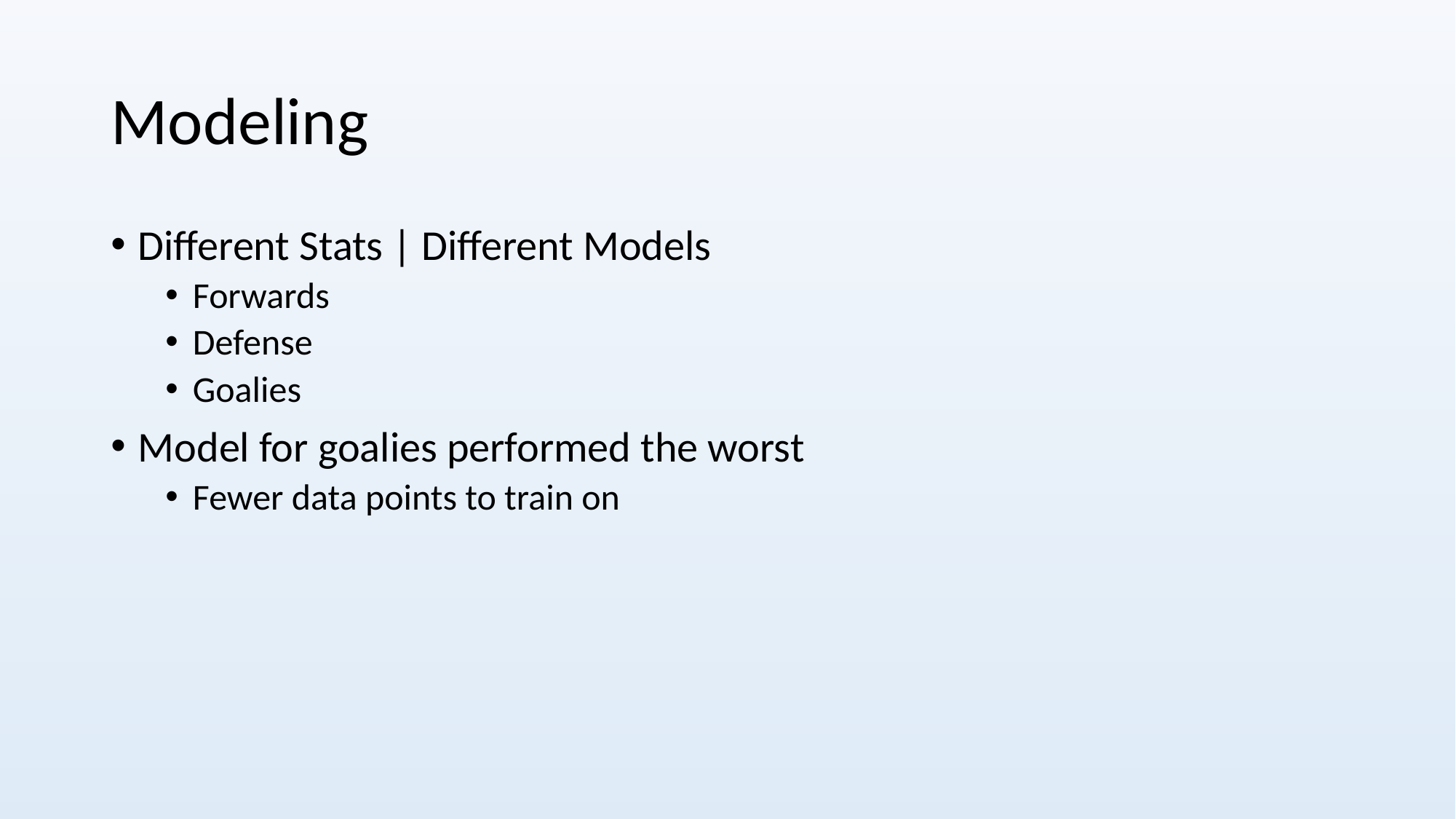

# Modeling
Different Stats | Different Models
Forwards
Defense
Goalies
Model for goalies performed the worst
Fewer data points to train on